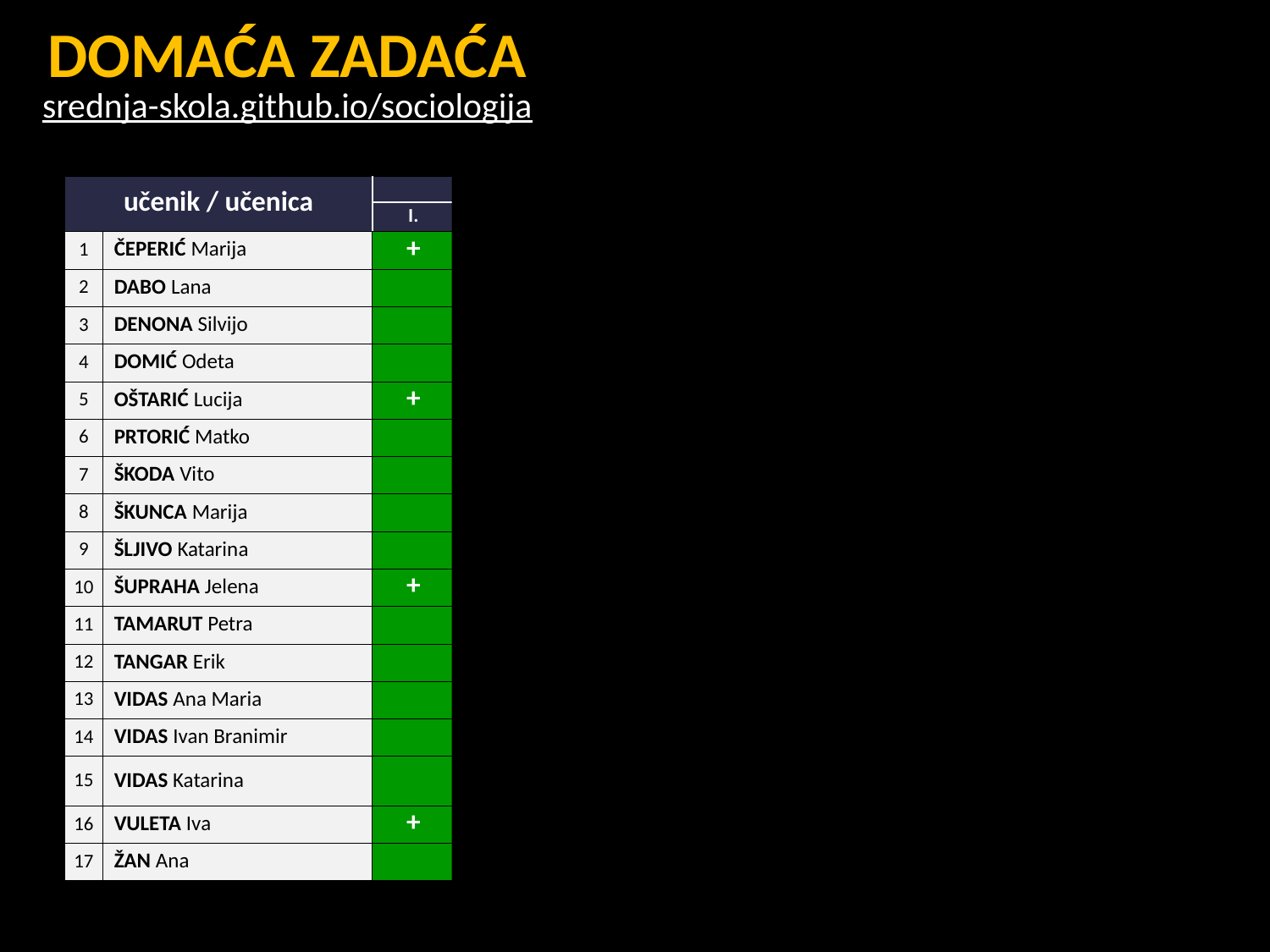

DOMAĆA ZADAĆA
srednja-skola.github.io/sociologija

| učenik / učenica |  | zadaća br |  |  |  |  |  |  |  |  |
| --- | --- | --- | --- | --- | --- | --- | --- | --- | --- | --- |
|  |  | I. | II. | III. | IV. | V. | VI. | VII. | VIII. | OCJENA |
| 1 | ČEPERIĆ Marija | + |  |  |  |  |  |  |  |  |
| 2 | DABO Lana |  |  |  |  |  |  |  |  |  |
| 3 | DENONA Silvijo |  |  |  |  |  |  |  |  |  |
| 4 | DOMIĆ Odeta |  |  |  |  |  |  |  |  |  |
| 5 | OŠTARIĆ Lucija | + |  |  |  |  |  |  |  |  |
| 6 | PRTORIĆ Matko |  |  |  |  |  |  |  |  |  |
| 7 | ŠKODA Vito |  |  |  |  |  |  |  |  |  |
| 8 | ŠKUNCA Marija |  |  |  |  |  |  |  |  |  |
| 9 | ŠLJIVO Katarina |  |  |  |  |  |  |  |  |  |
| 10 | ŠUPRAHA Jelena | + |  |  |  |  |  |  |  |  |
| 11 | TAMARUT Petra |  |  |  |  |  |  |  |  |  |
| 12 | TANGAR Erik |  |  |  |  |  |  |  |  |  |
| 13 | VIDAS Ana Maria |  |  |  |  |  |  |  |  |  |
| 14 | VIDAS Ivan Branimir |  |  |  |  |  |  |  |  |  |
| 15 | VIDAS Katarina |  |  |  |  |  |  |  |  |  |
| 16 | VULETA Iva | + |  |  |  |  |  |  |  |  |
| 17 | ŽAN Ana |  |  |  |  |  |  |  |  |  |

Lana Dabo
Ana Žan
Petra Tamarut
Katarina Vidas
Erik Tangar